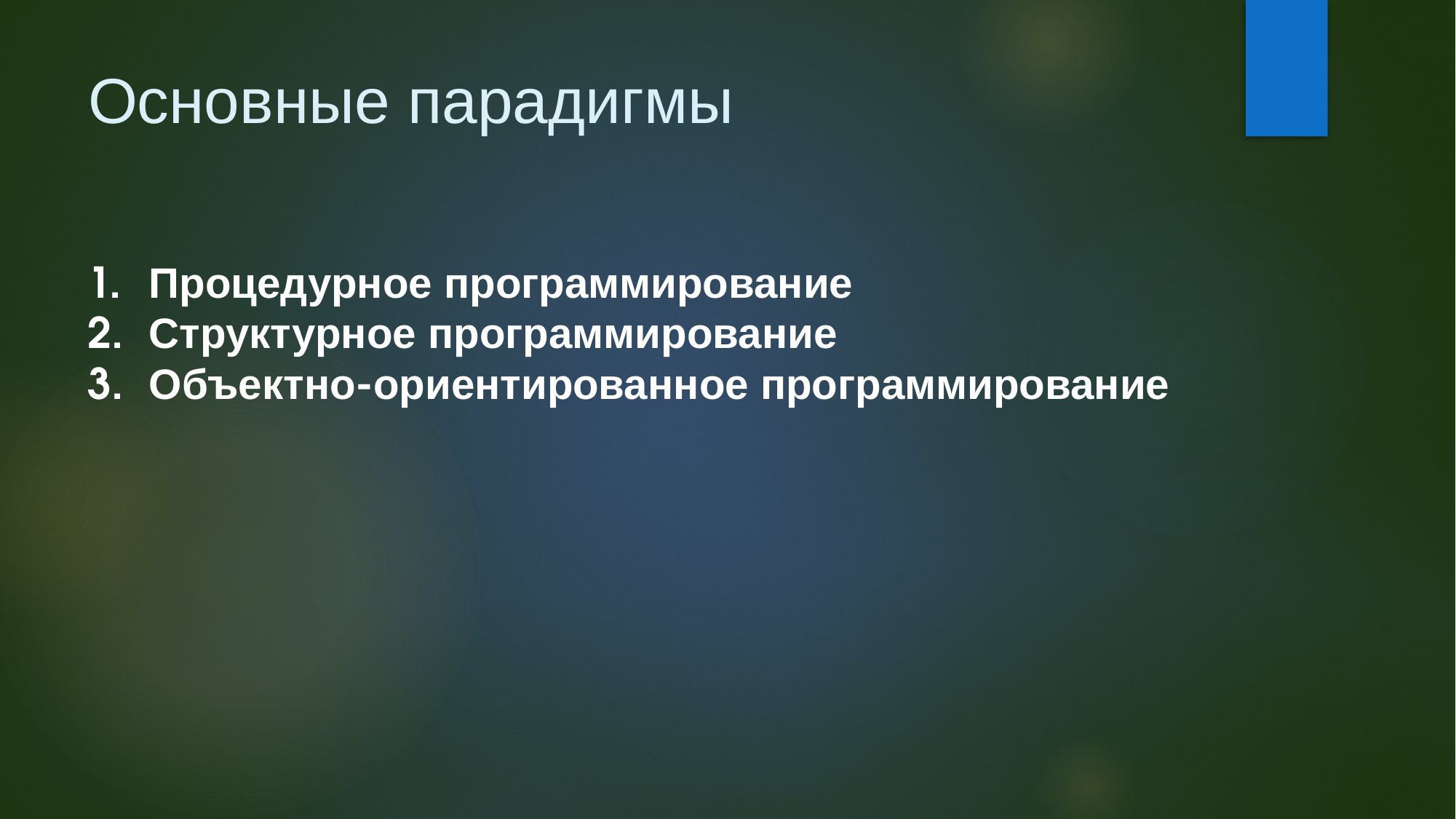

# Основные парадигмы
Процедурное программирование
Структурное программирование
Объектно-ориентированное программирование